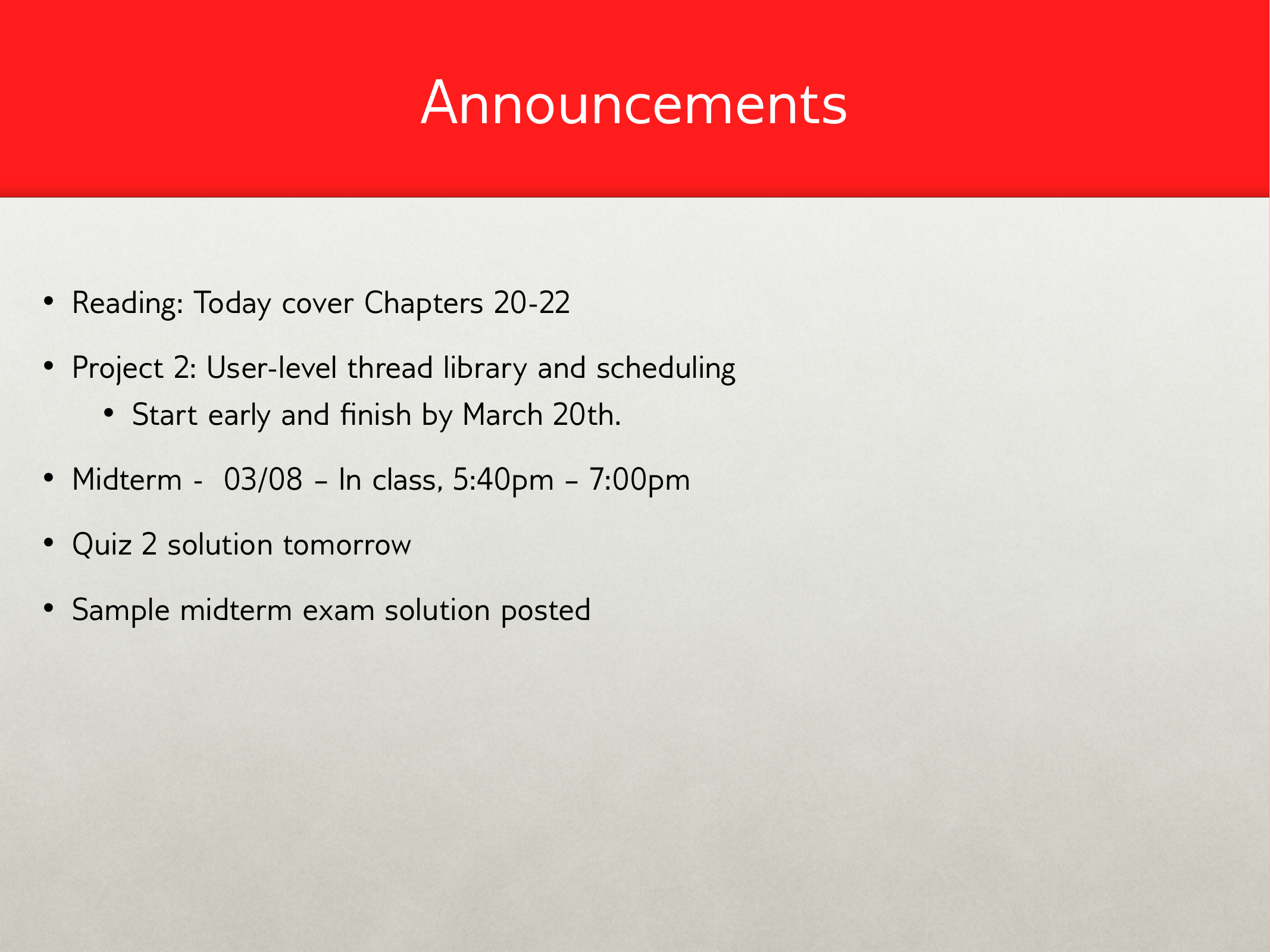

# Announcements
Reading: Today cover Chapters 20-22
Project 2: User-level thread library and scheduling
Start early and finish by March 20th.
Midterm -  03/08 – In class, 5:40pm – 7:00pm
Quiz 2 solution tomorrow
Sample midterm exam solution posted